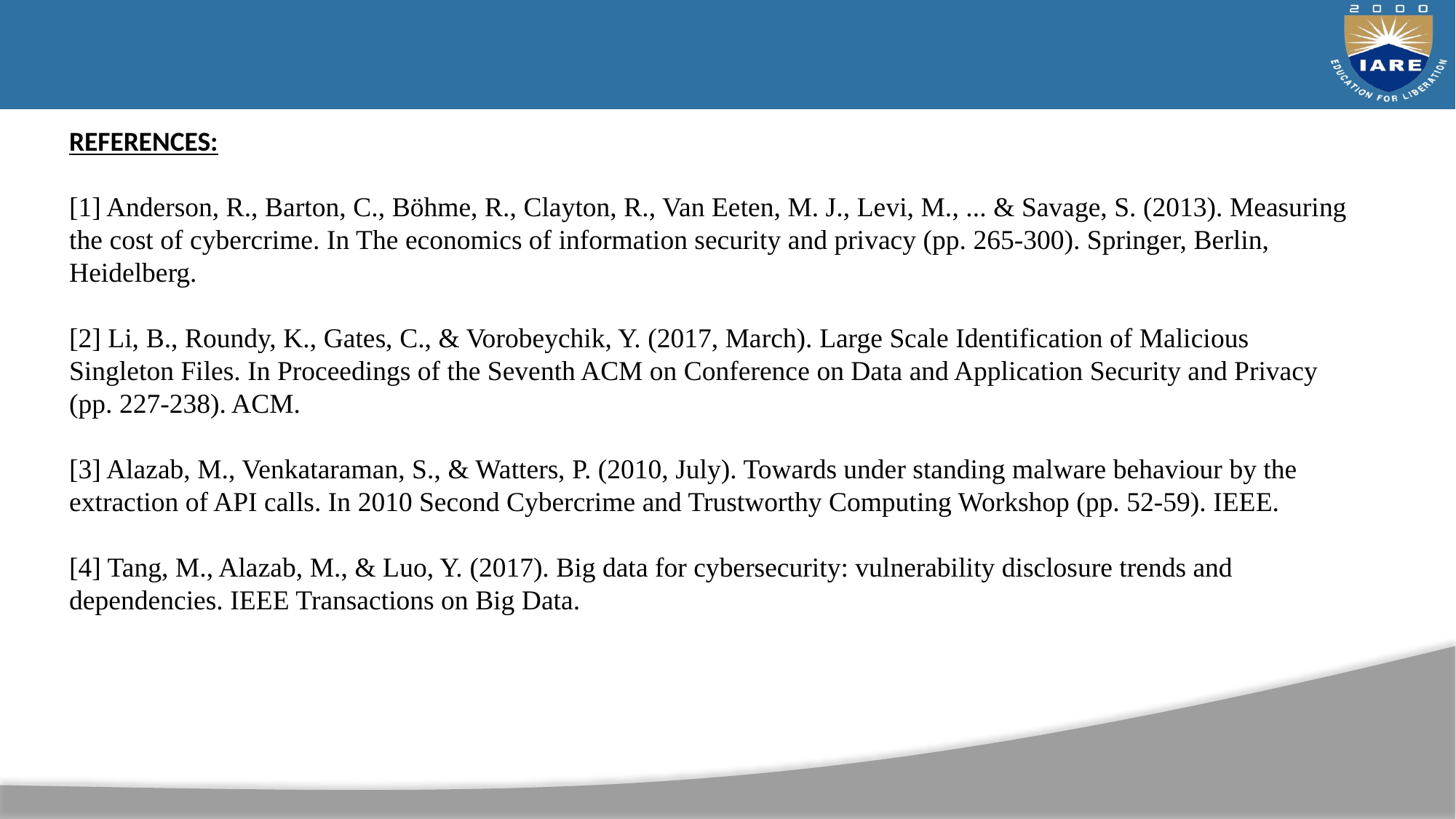

REFERENCES:

[1] Anderson, R., Barton, C., Böhme, R., Clayton, R., Van Eeten, M. J., Levi, M., ... & Savage, S. (2013). Measuring the cost of cybercrime. In The economics of information security and privacy (pp. 265-300). Springer, Berlin, Heidelberg.

[2] Li, B., Roundy, K., Gates, C., & Vorobeychik, Y. (2017, March). Large Scale Identification of Malicious Singleton Files. In Proceedings of the Seventh ACM on Conference on Data and Application Security and Privacy (pp. 227-238). ACM.

[3] Alazab, M., Venkataraman, S., & Watters, P. (2010, July). Towards under standing malware behaviour by the extraction of API calls. In 2010 Second Cybercrime and Trustworthy Computing Workshop (pp. 52-59). IEEE.

[4] Tang, M., Alazab, M., & Luo, Y. (2017). Big data for cybersecurity: vulnerability disclosure trends and dependencies. IEEE Transactions on Big Data.